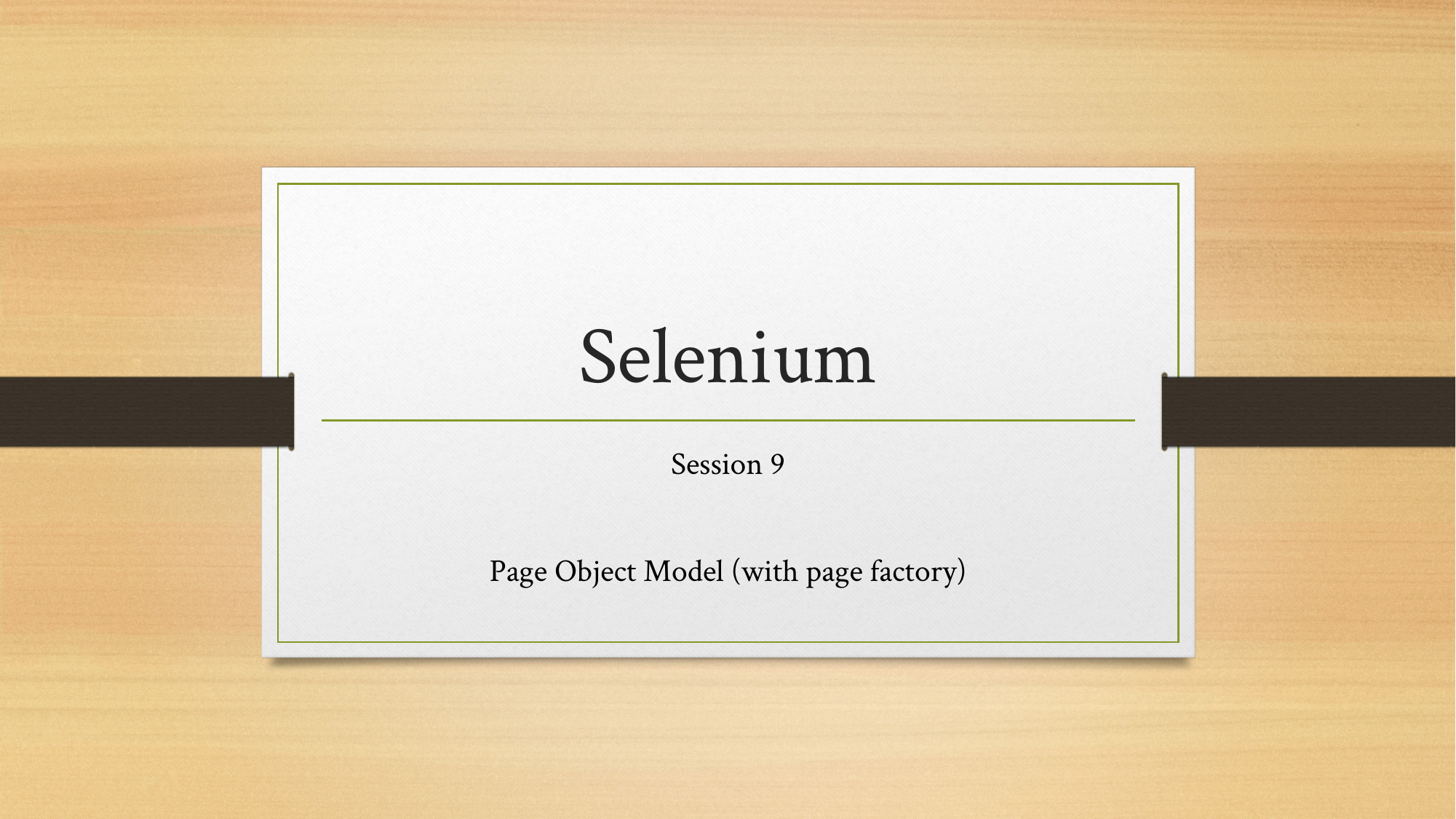

# Selenium
Session 9

Page Object Model (with page factory)